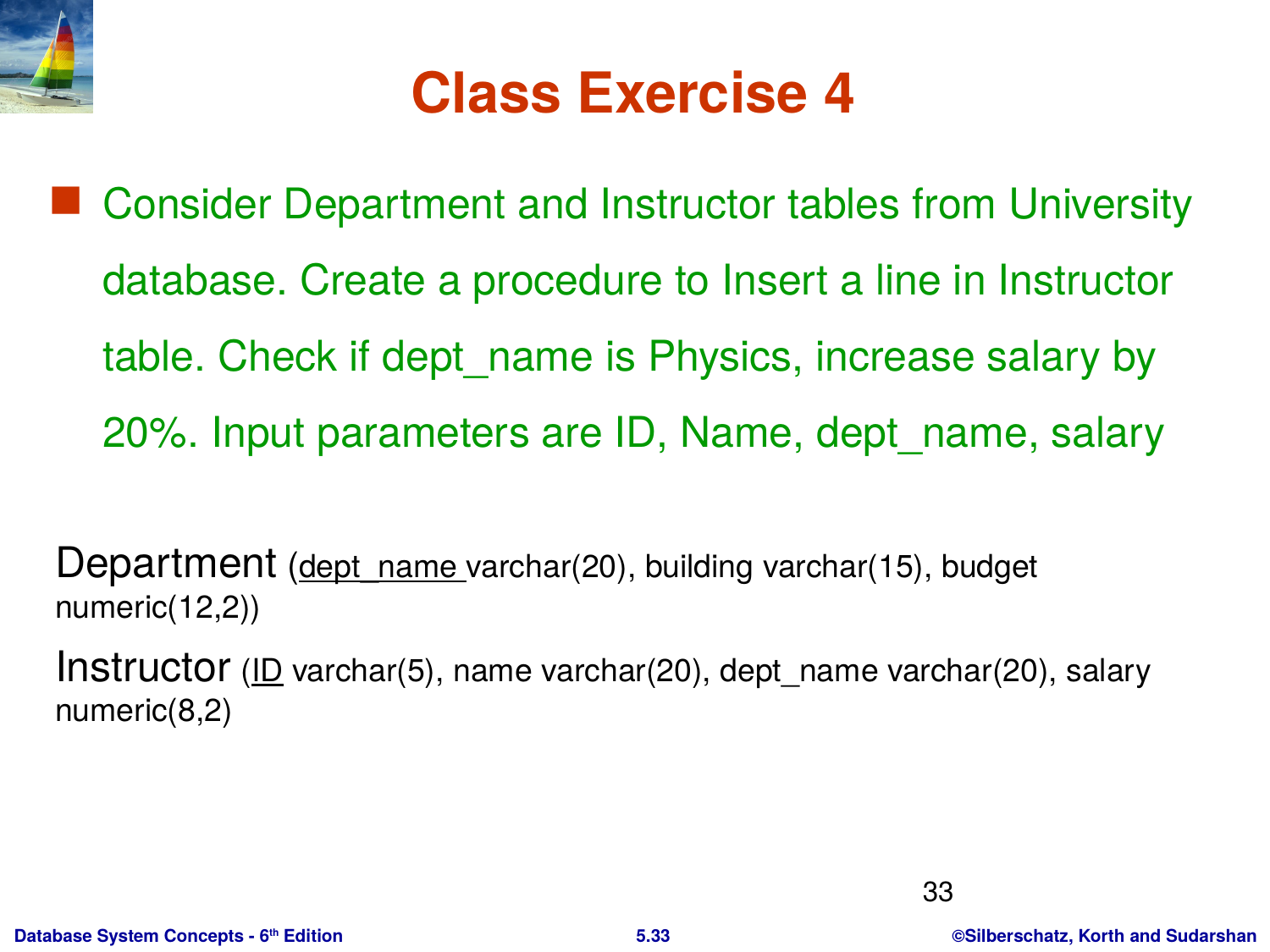

# Class Exercise 4
Consider Department and Instructor tables from University database. Create a procedure to Insert a line in Instructor table. Check if dept_name is Physics, increase salary by 20%. Input parameters are ID, Name, dept_name, salary

Department (dept_name varchar(20), building varchar(15), budget numeric(12,2))
Instructor (ID varchar(5), name varchar(20), dept_name varchar(20), salary numeric(8,2)

33